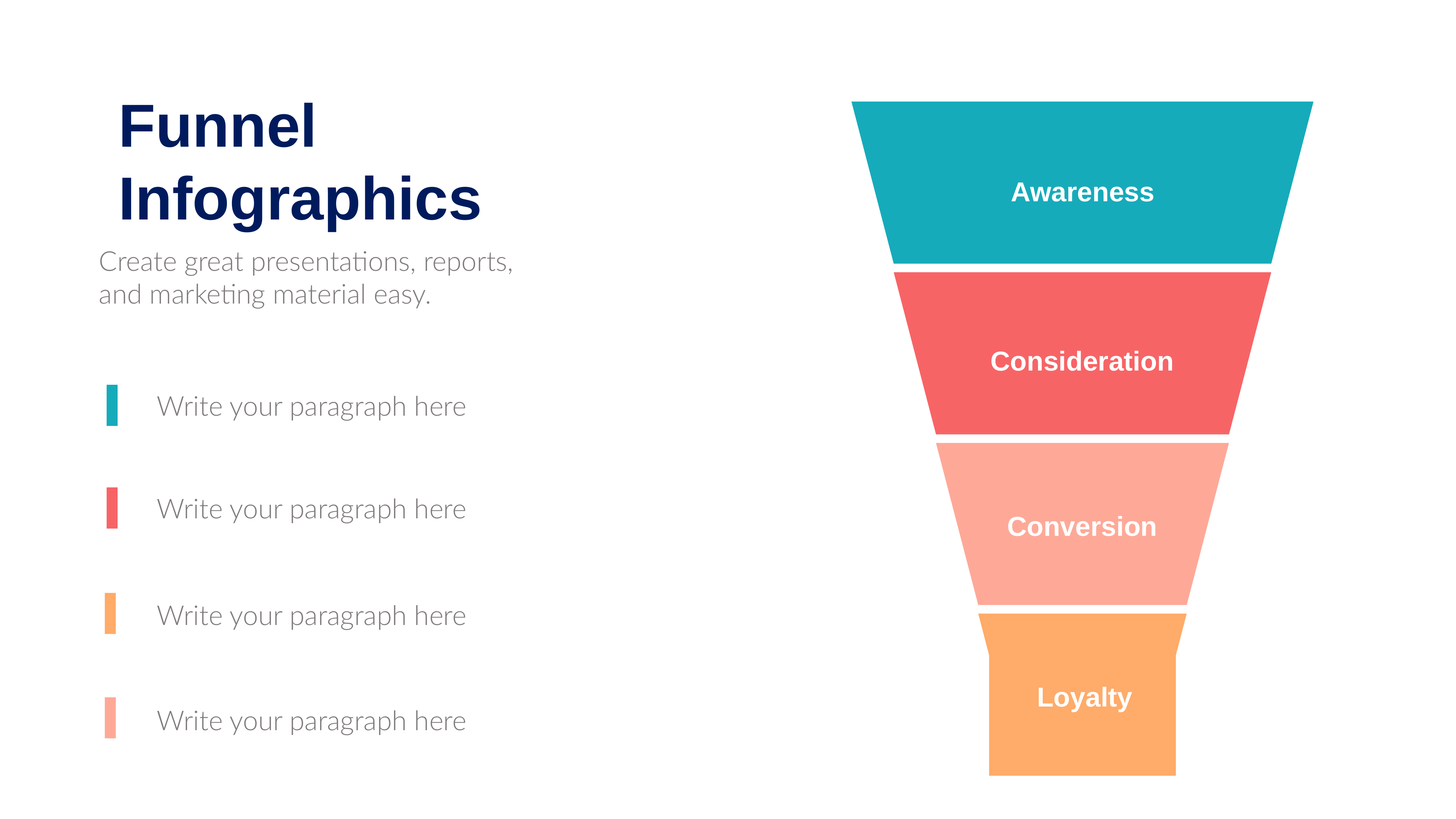

Funnel
Infographics

Awareness
Create great presentations, reports, and marketing material easy.

Factor 1
Consideration

Write your paragraph here

Write your paragraph here
Conversion
Factor 2
Factor 3

Write your paragraph here

Loyalty

Write your paragraph here